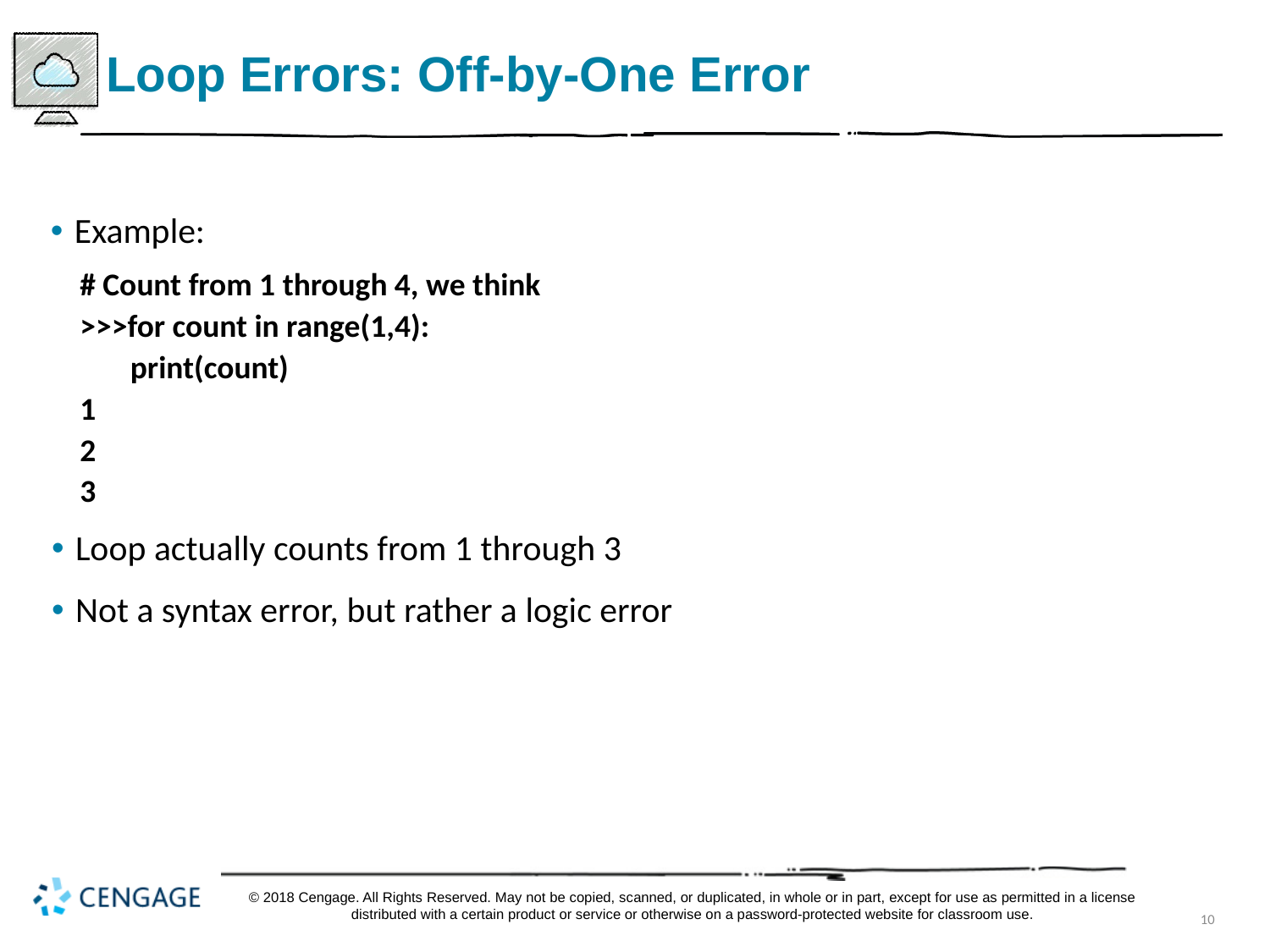

# Loop Errors: Off-by-One Error
Example:
# Count from 1 through 4, we think
>>>for count in range(1,4):
       print(count)
1
2
3
Loop actually counts from 1 through 3
Not a syntax error, but rather a logic error
© 2018 Cengage. All Rights Reserved. May not be copied, scanned, or duplicated, in whole or in part, except for use as permitted in a license distributed with a certain product or service or otherwise on a password-protected website for classroom use.